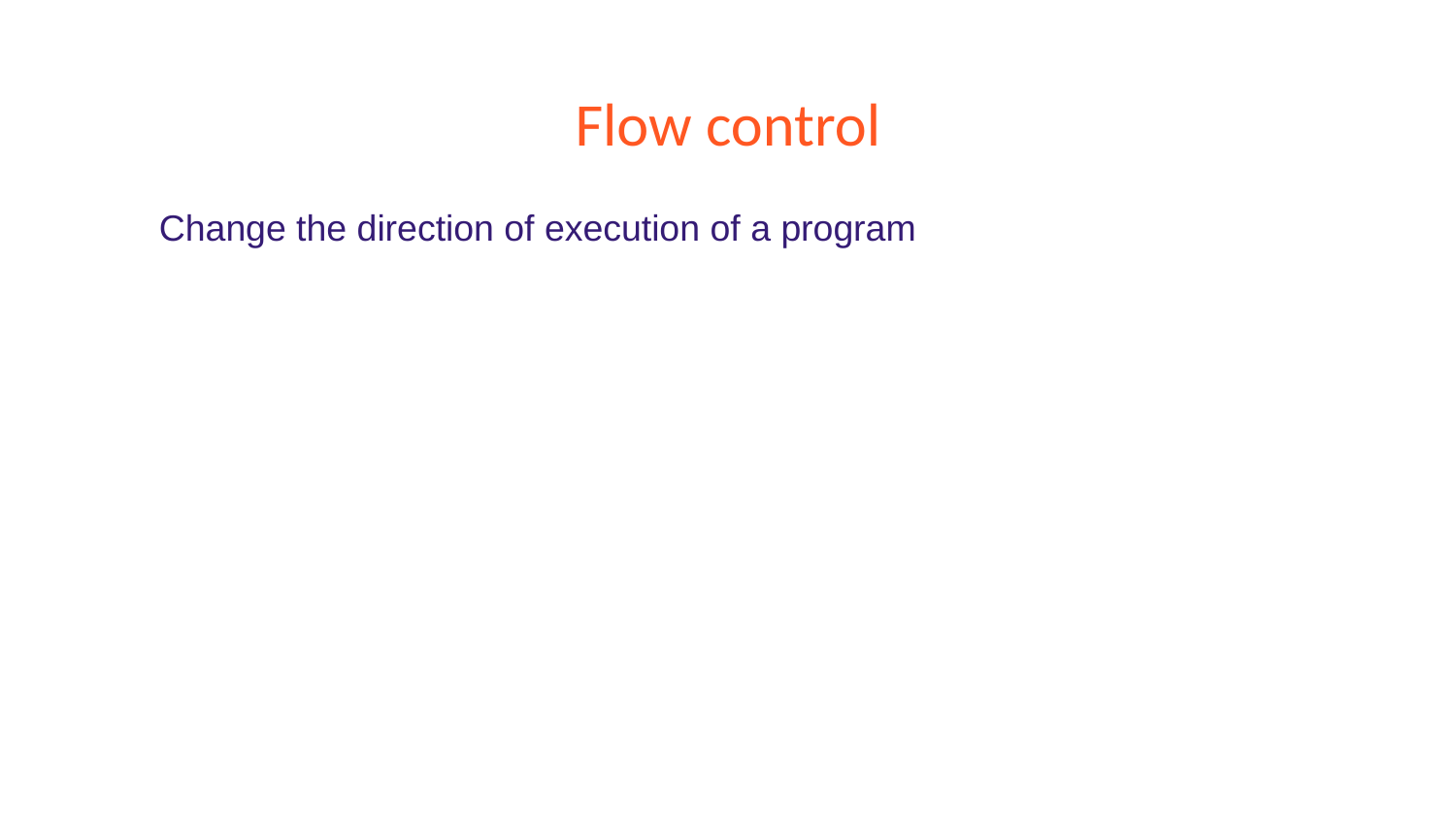

# Flow control
Change the direction of execution of a program